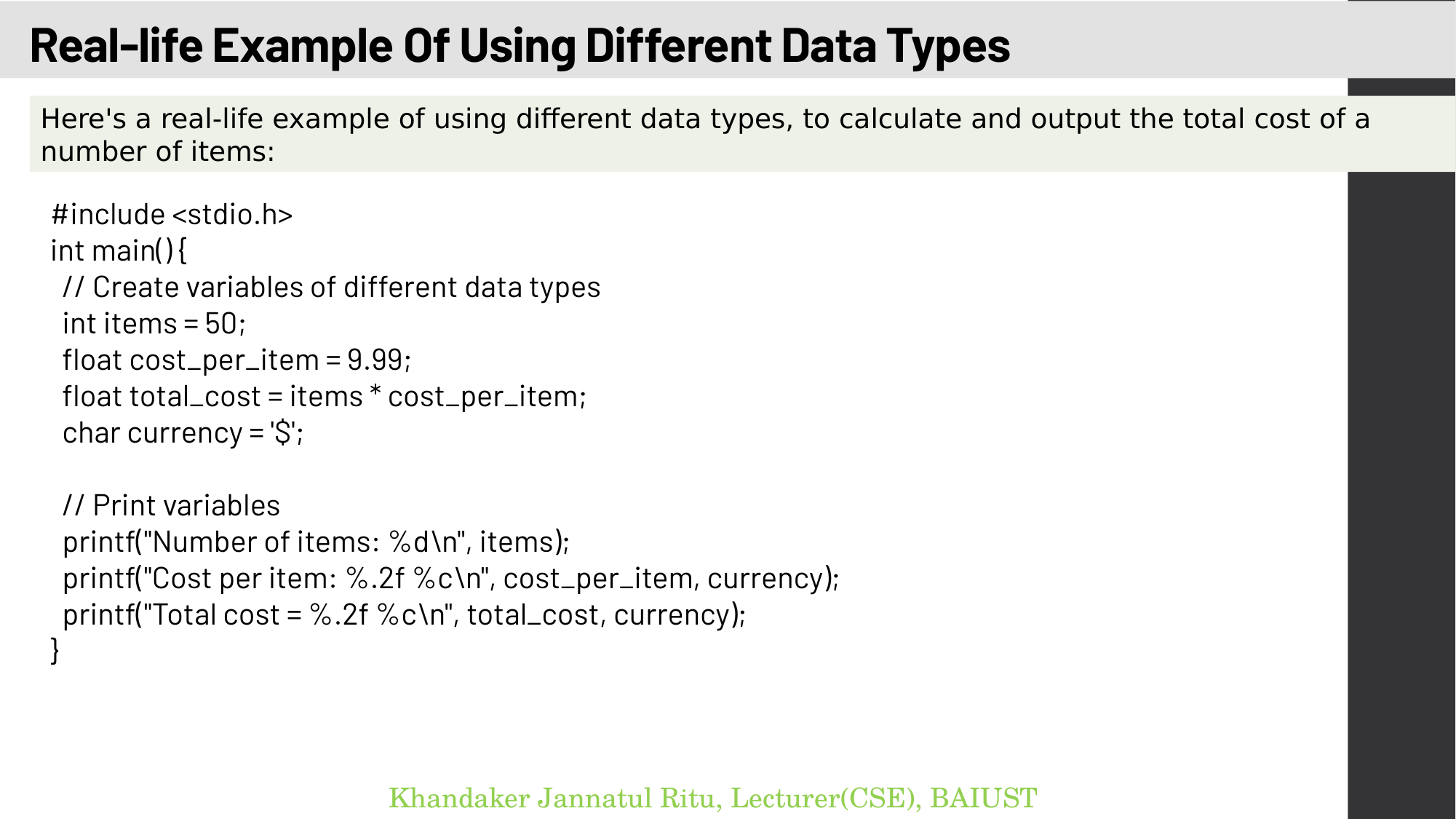

# Real-life Example Of Using Different Data Types
Here's a real-life example of using different data types, to calculate and output the total cost of a number of items:
#include <stdio.h>
int main() {
  // Create variables of different data types
  int items = 50;
  float cost_per_item = 9.99;
  float total_cost = items * cost_per_item;
  char currency = '$';

  // Print variables
  printf("Number of items: %d\n", items);
  printf("Cost per item: %.2f %c\n", cost_per_item, currency);
  printf("Total cost = %.2f %c\n", total_cost, currency);
}
Khandaker Jannatul Ritu, Lecturer(CSE), BAIUST